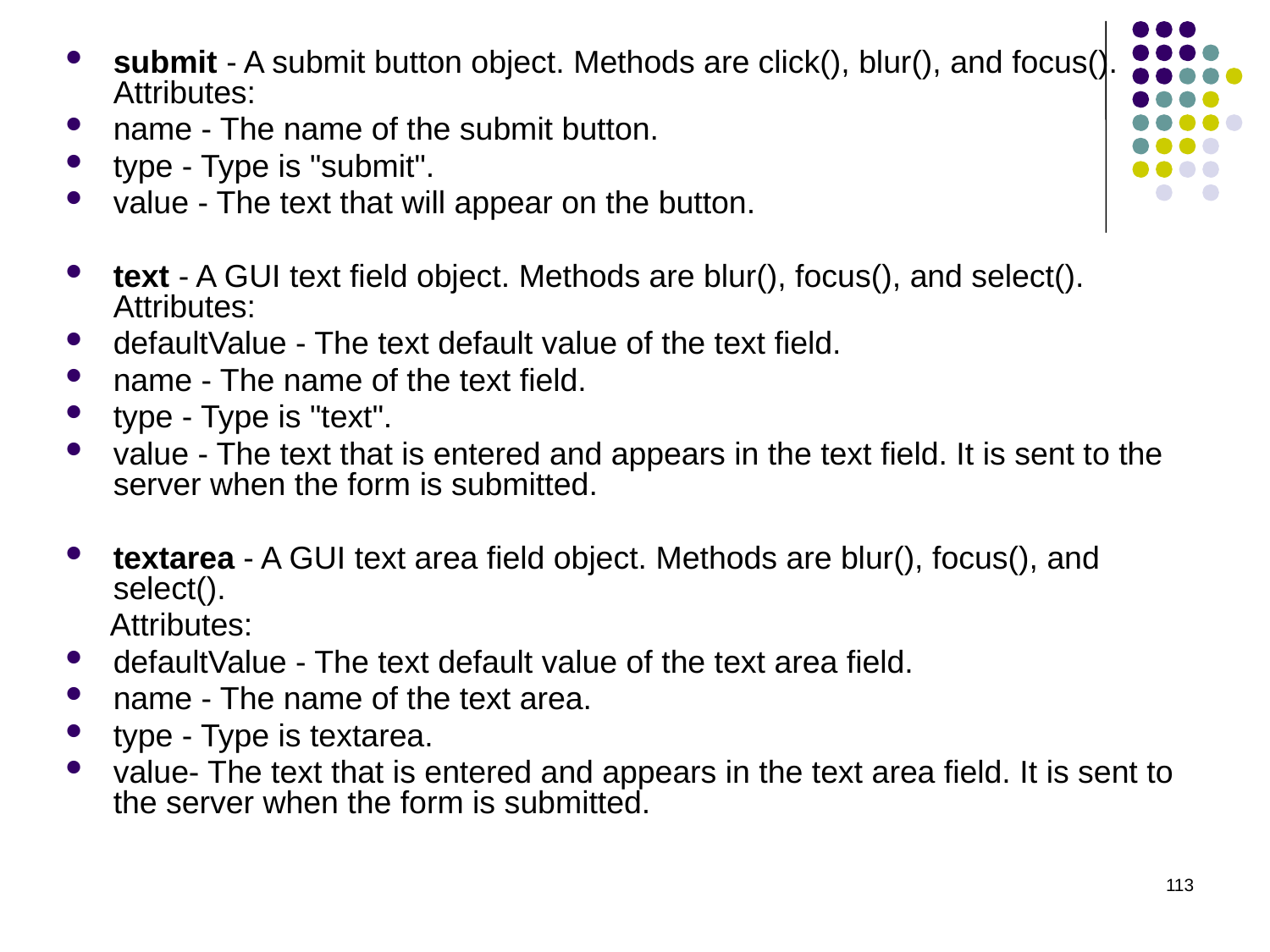

submit - A submit button object. Methods are click(), blur(), and focus(). Attributes:
name - The name of the submit button.
type - Type is "submit".
value - The text that will appear on the button.

text - A GUI text field object. Methods are blur(), focus(), and select(). Attributes:
defaultValue - The text default value of the text field.
name - The name of the text field.
type - Type is "text".
value - The text that is entered and appears in the text field. It is sent to the server when the form is submitted.

textarea - A GUI text area field object. Methods are blur(), focus(), and select().
     Attributes:
defaultValue - The text default value of the text area field.
name - The name of the text area.
type - Type is textarea.
value- The text that is entered and appears in the text area field. It is sent to the server when the form is submitted.

113